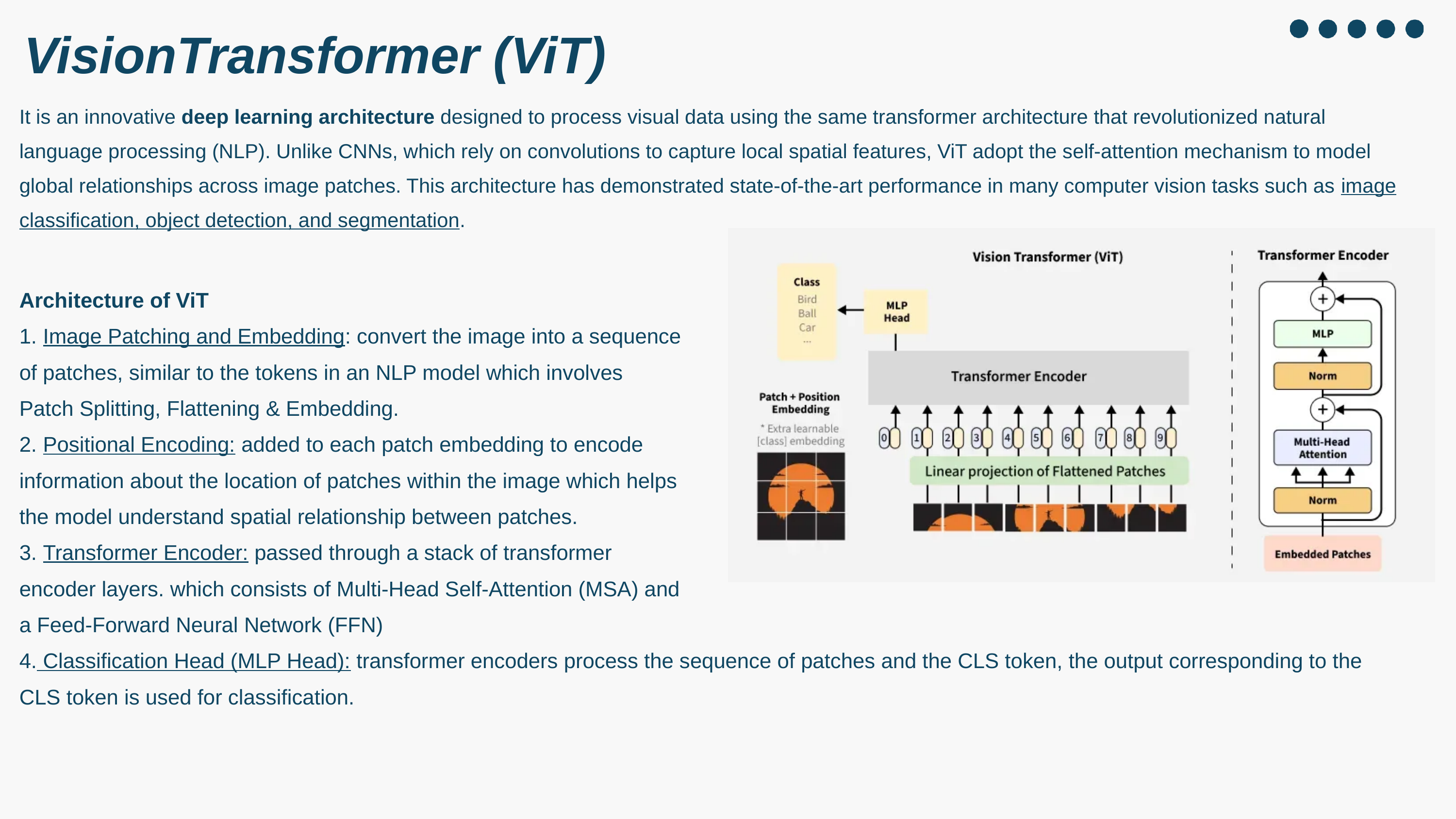

VisionTransformer (ViT)

It is an innovative deep learning architecture designed to process visual data using the same transformer architecture that revolutionized natural language processing (NLP). Unlike CNNs, which rely on convolutions to capture local spatial features, ViT adopt the self-attention mechanism to model global relationships across image patches. This architecture has demonstrated state-of-the-art performance in many computer vision tasks such as image classification, object detection, and segmentation.

Architecture of ViT
1. Image Patching and Embedding: convert the image into a sequence
of patches, similar to the tokens in an NLP model which involves
Patch Splitting, Flattening & Embedding.
2. Positional Encoding: added to each patch embedding to encode
information about the location of patches within the image which helps
the model understand spatial relationship between patches.
3. Transformer Encoder: passed through a stack of transformer
encoder layers. which consists of Multi-Head Self-Attention (MSA) and
a Feed-Forward Neural Network (FFN)
4. Classification Head (MLP Head): transformer encoders process the sequence of patches and the CLS token, the output corresponding to the CLS token is used for classification.